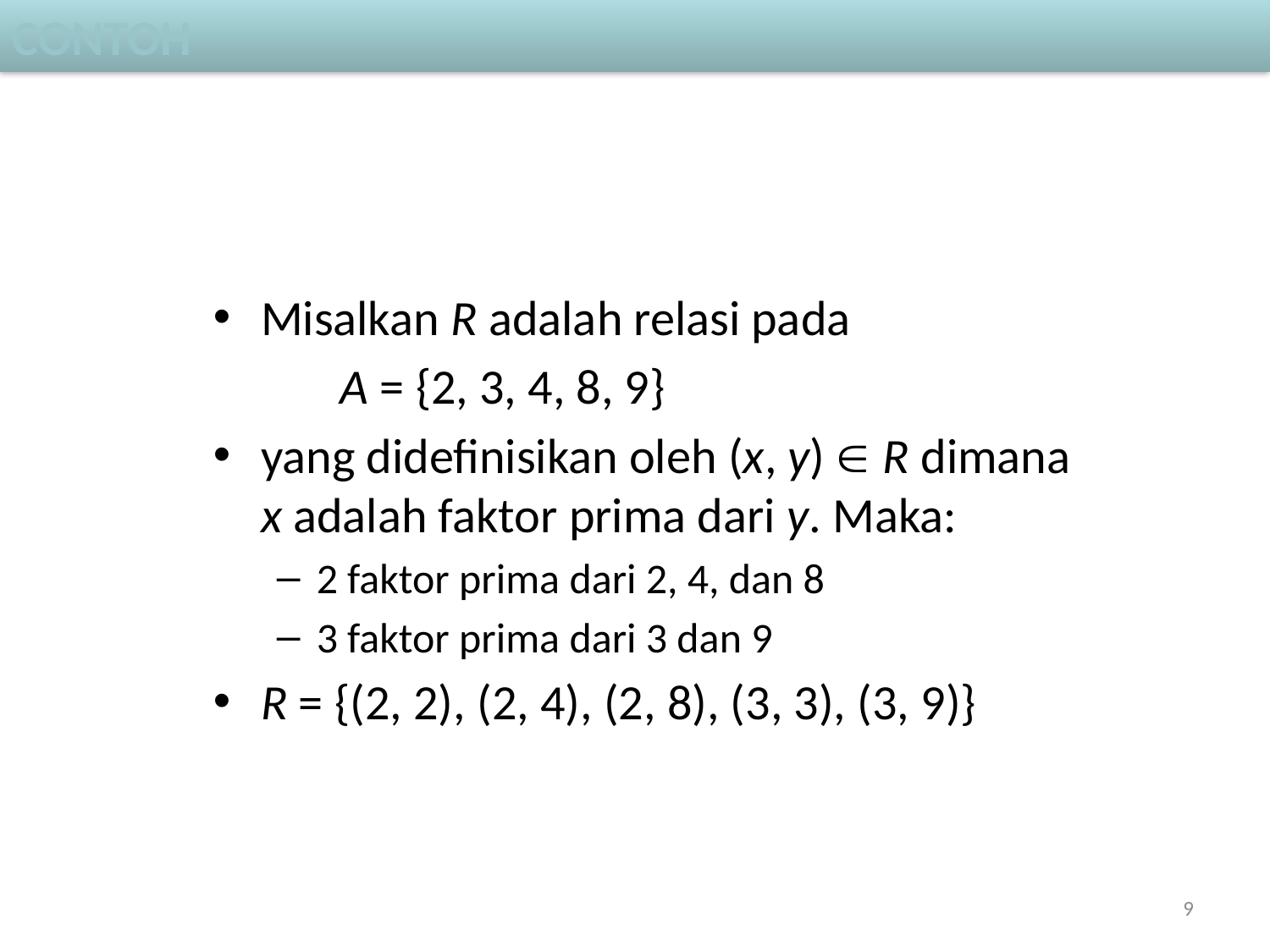

CONTOH
Misalkan R adalah relasi pada
	A = {2, 3, 4, 8, 9}
yang didefinisikan oleh (x, y) ∈ R dimana x adalah faktor prima dari y. Maka:
2 faktor prima dari 2, 4, dan 8
3 faktor prima dari 3 dan 9
R = {(2, 2), (2, 4), (2, 8), (3, 3), (3, 9)}
9